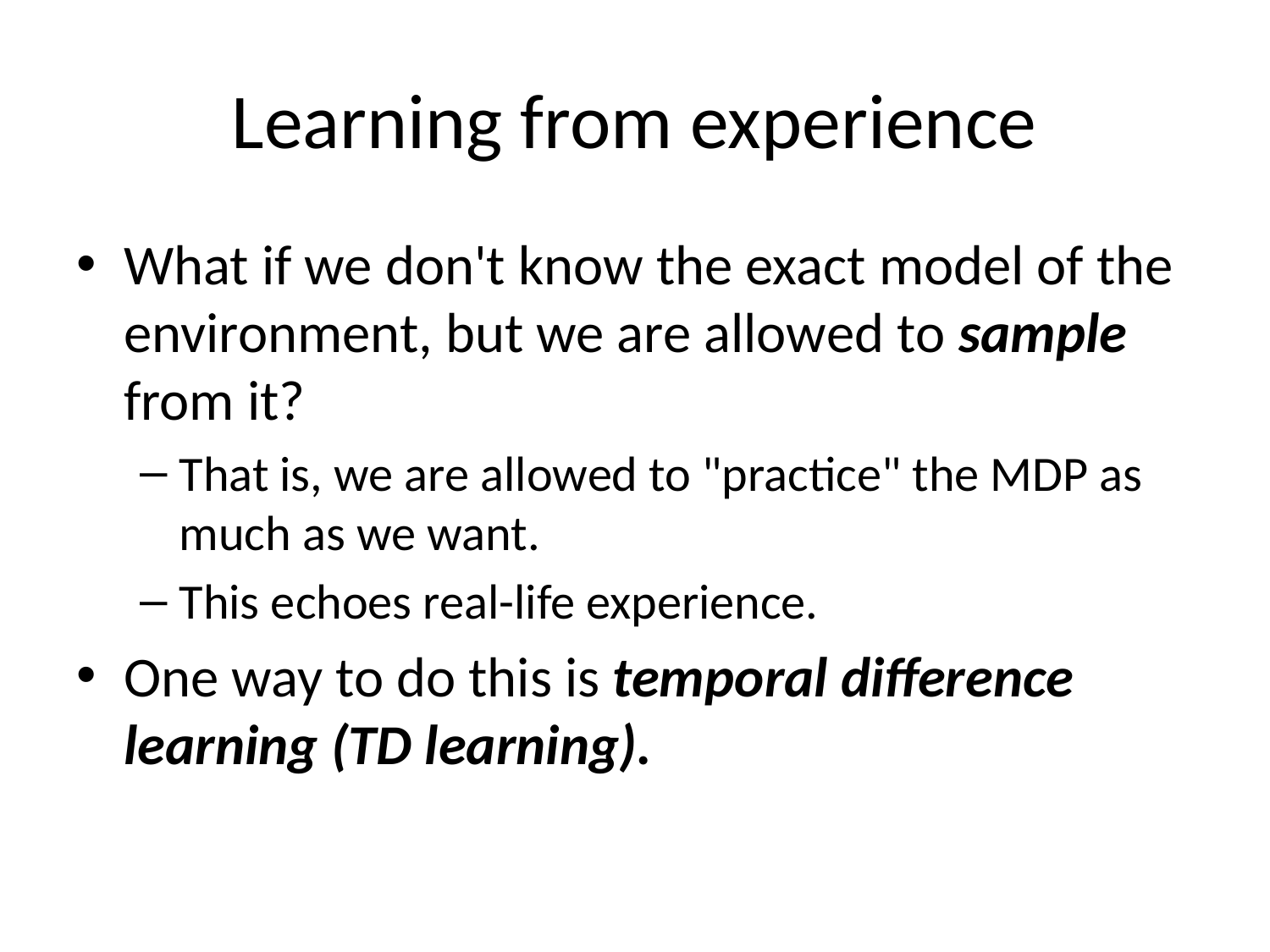

# Learning from experience
What if we don't know the exact model of the environment, but we are allowed to sample from it?
That is, we are allowed to "practice" the MDP as much as we want.
This echoes real-life experience.
One way to do this is temporal difference learning (TD learning).